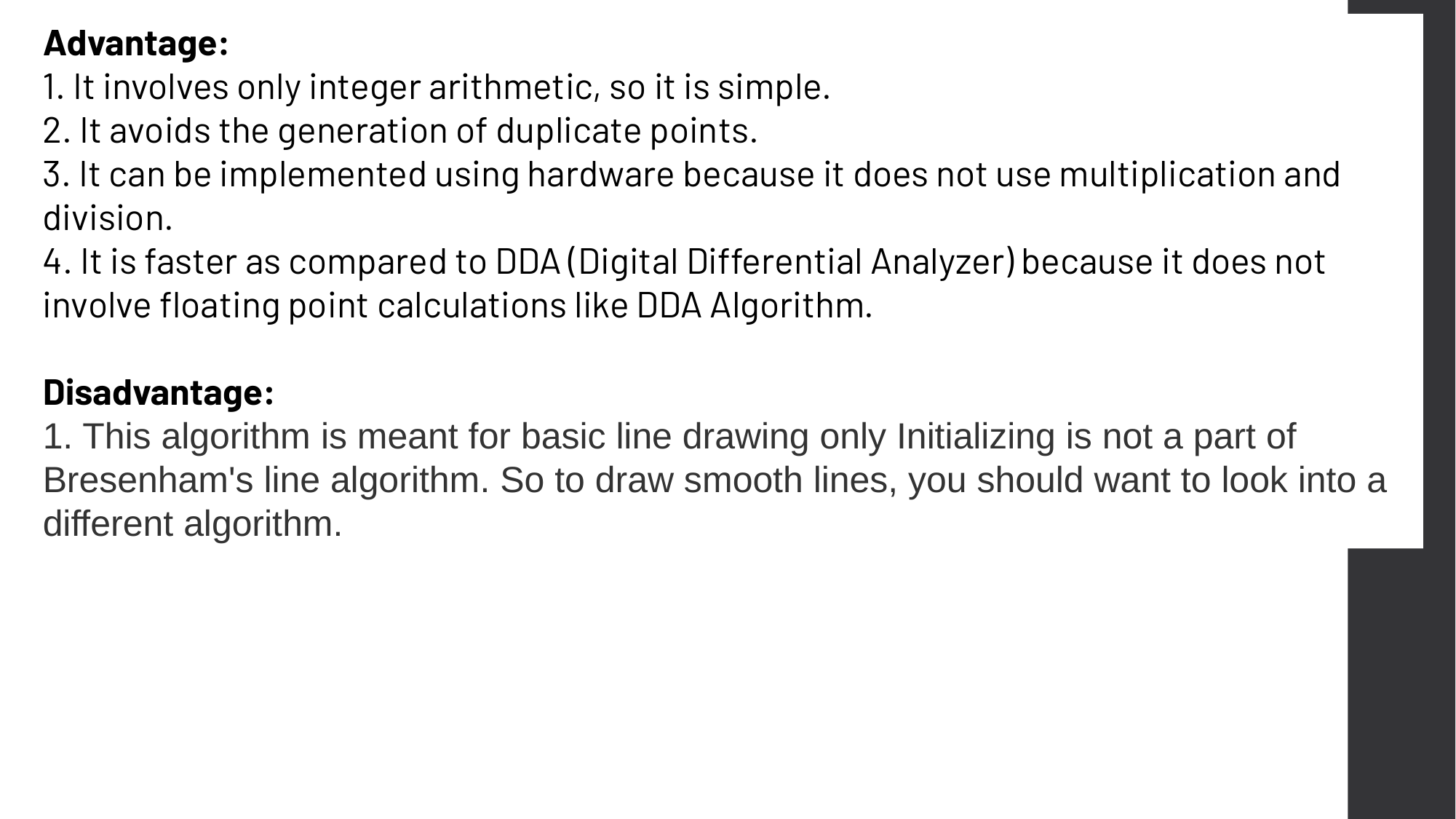

Advantage:
1. It involves only integer arithmetic, so it is simple.
2. It avoids the generation of duplicate points.
3. It can be implemented using hardware because it does not use multiplication and division.
4. It is faster as compared to DDA (Digital Differential Analyzer) because it does not involve floating point calculations like DDA Algorithm.

Disadvantage:
1. This algorithm is meant for basic line drawing only Initializing is not a part of Bresenham's line algorithm. So to draw smooth lines, you should want to look into a different algorithm.